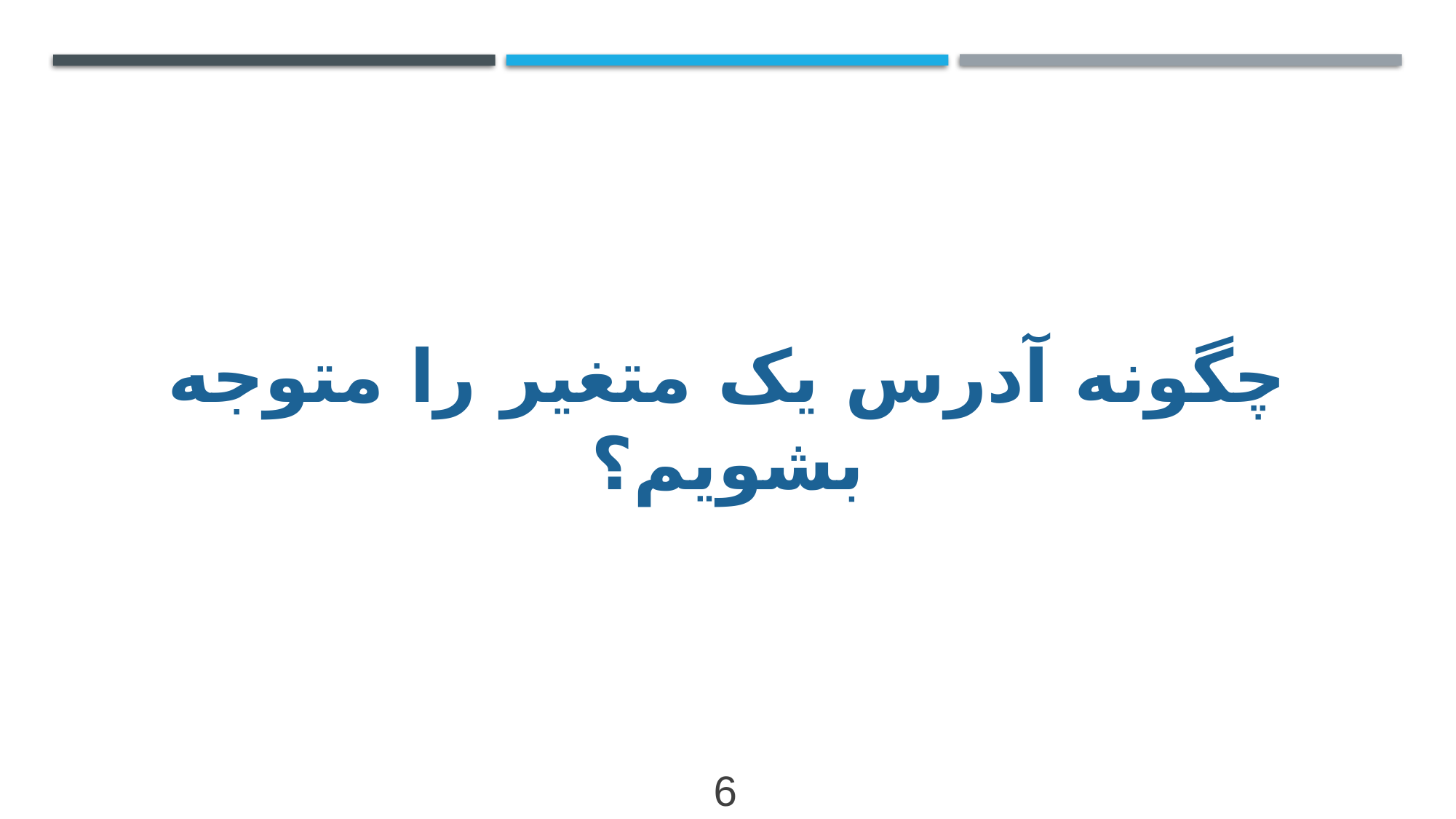

# چگونه آدرس یک متغیر را متوجه بشویم؟